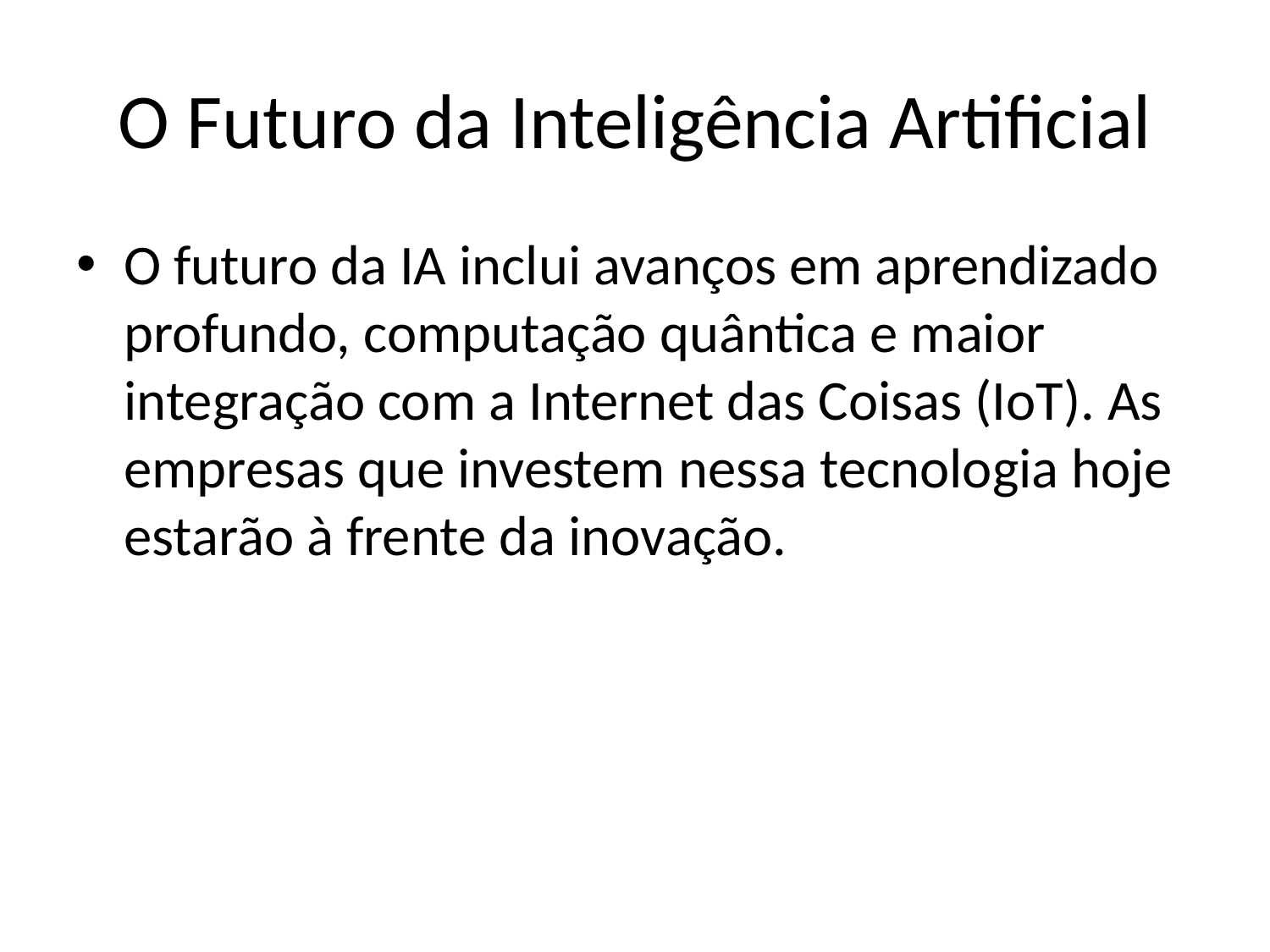

# O Futuro da Inteligência Artificial
O futuro da IA inclui avanços em aprendizado profundo, computação quântica e maior integração com a Internet das Coisas (IoT). As empresas que investem nessa tecnologia hoje estarão à frente da inovação.